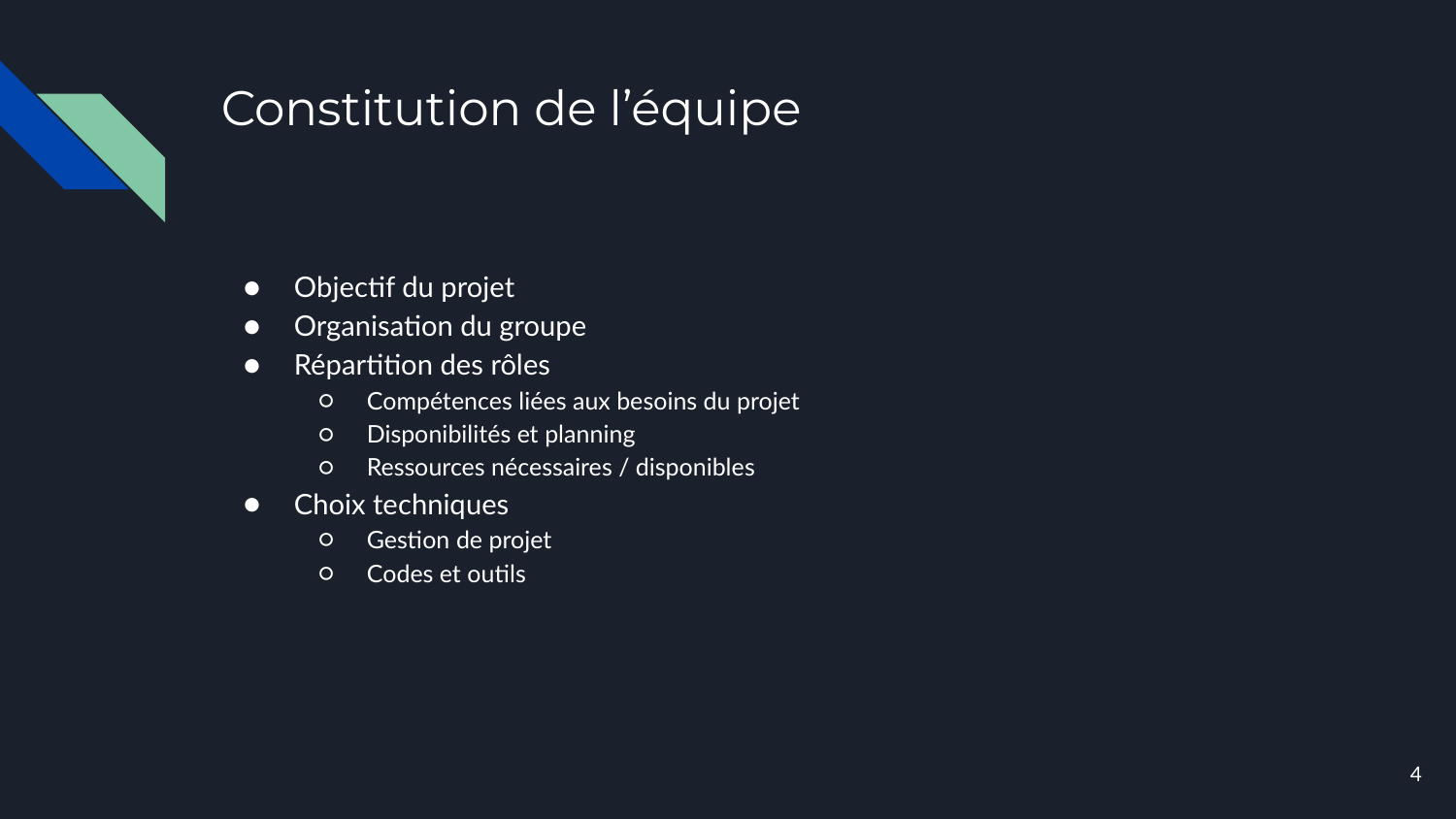

# Constitution de l’équipe
Objectif du projet
Organisation du groupe
Répartition des rôles
Compétences liées aux besoins du projet
Disponibilités et planning
Ressources nécessaires / disponibles
Choix techniques
Gestion de projet
Codes et outils
4